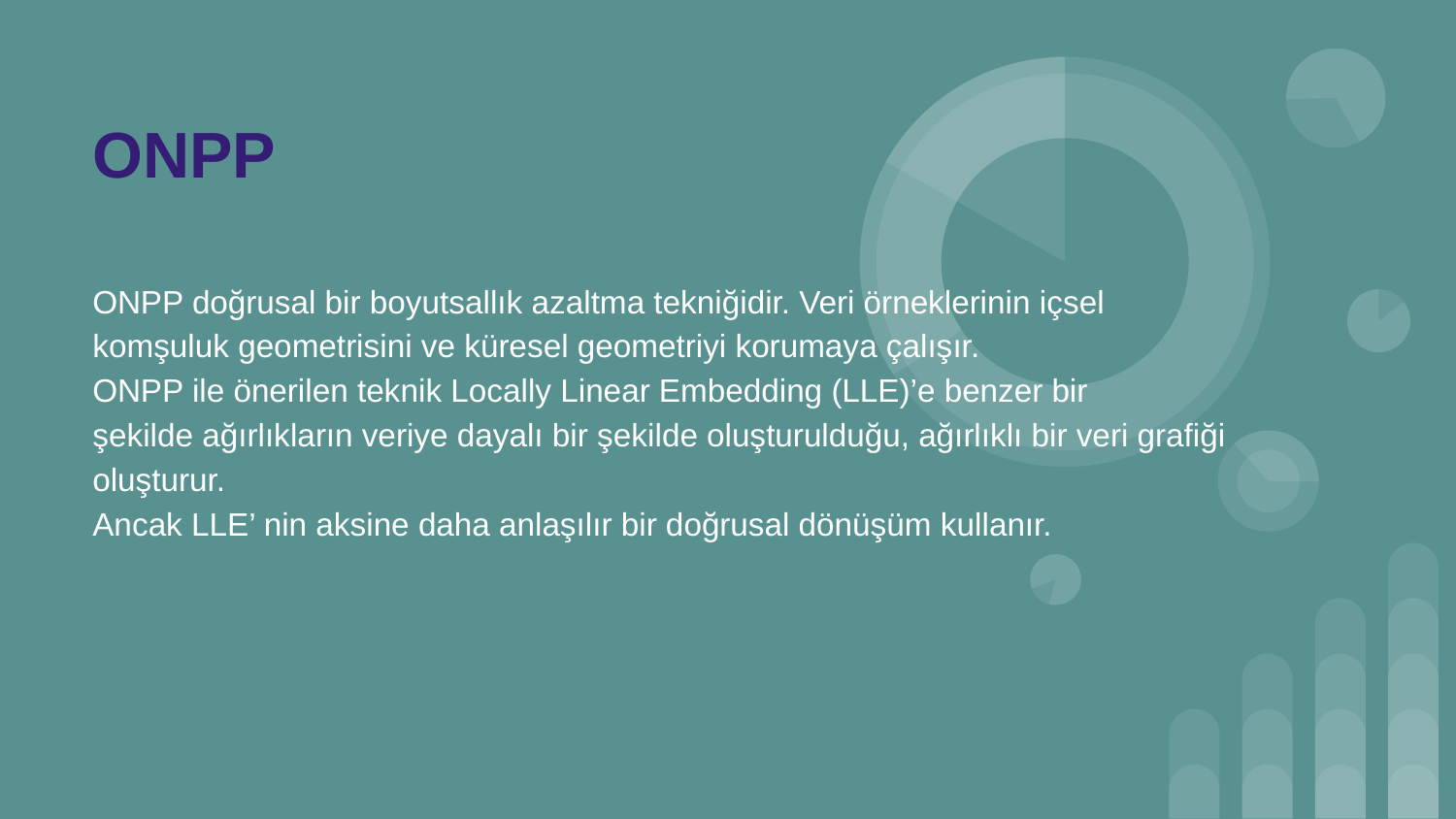

# ONPP
ONPP doğrusal bir boyutsallık azaltma tekniğidir. Veri örneklerinin içsel komşuluk geometrisini ve küresel geometriyi korumaya çalışır.
ONPP ile önerilen teknik Locally Linear Embedding (LLE)’e benzer bir
şekilde ağırlıkların veriye dayalı bir şekilde oluşturulduğu, ağırlıklı bir veri grafiği oluşturur.
Ancak LLE’ nin aksine daha anlaşılır bir doğrusal dönüşüm kullanır.